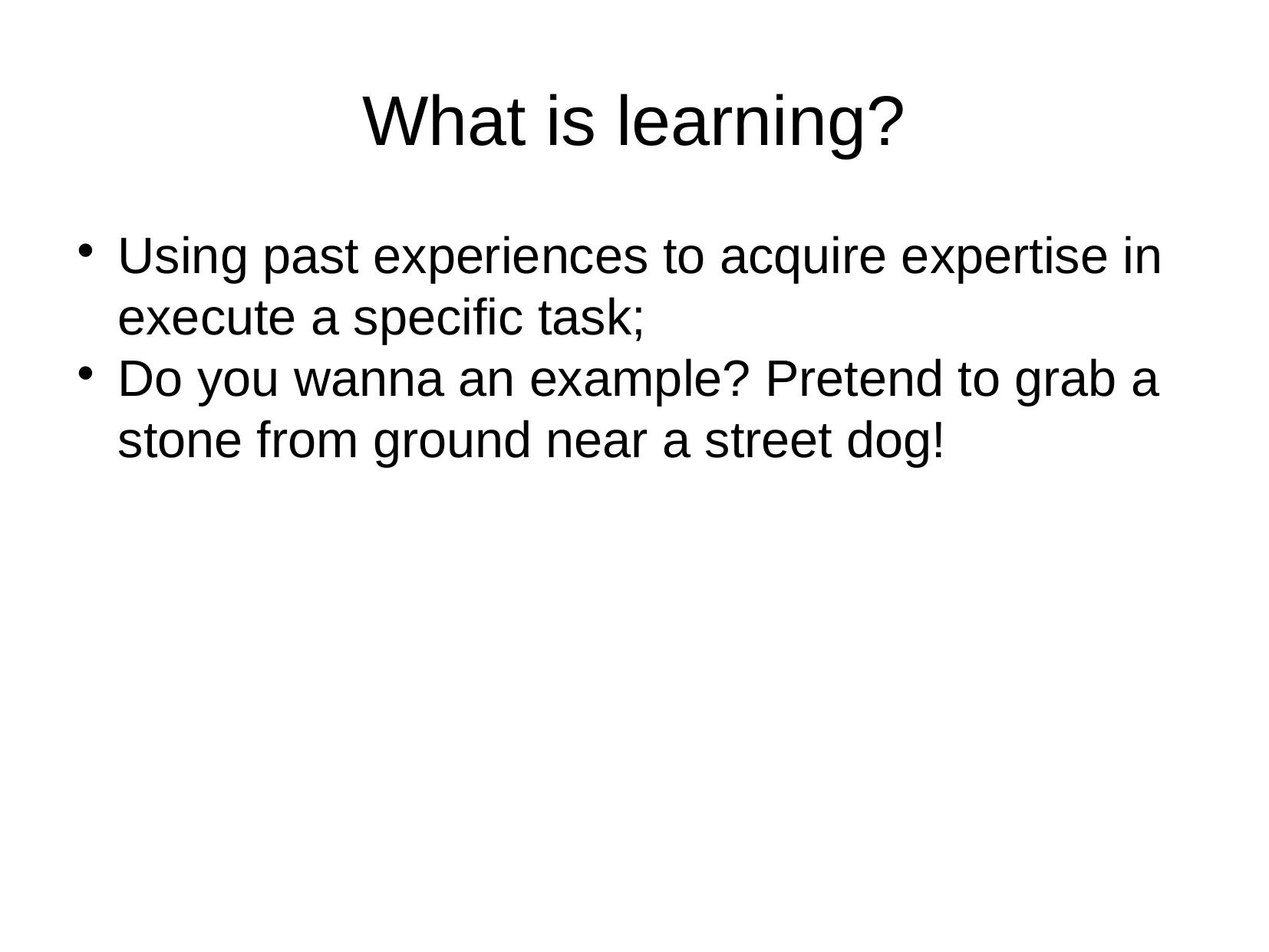

What is learning?
Using past experiences to acquire expertise in execute a specific task;
Do you wanna an example? Pretend to grab a stone from ground near a street dog!